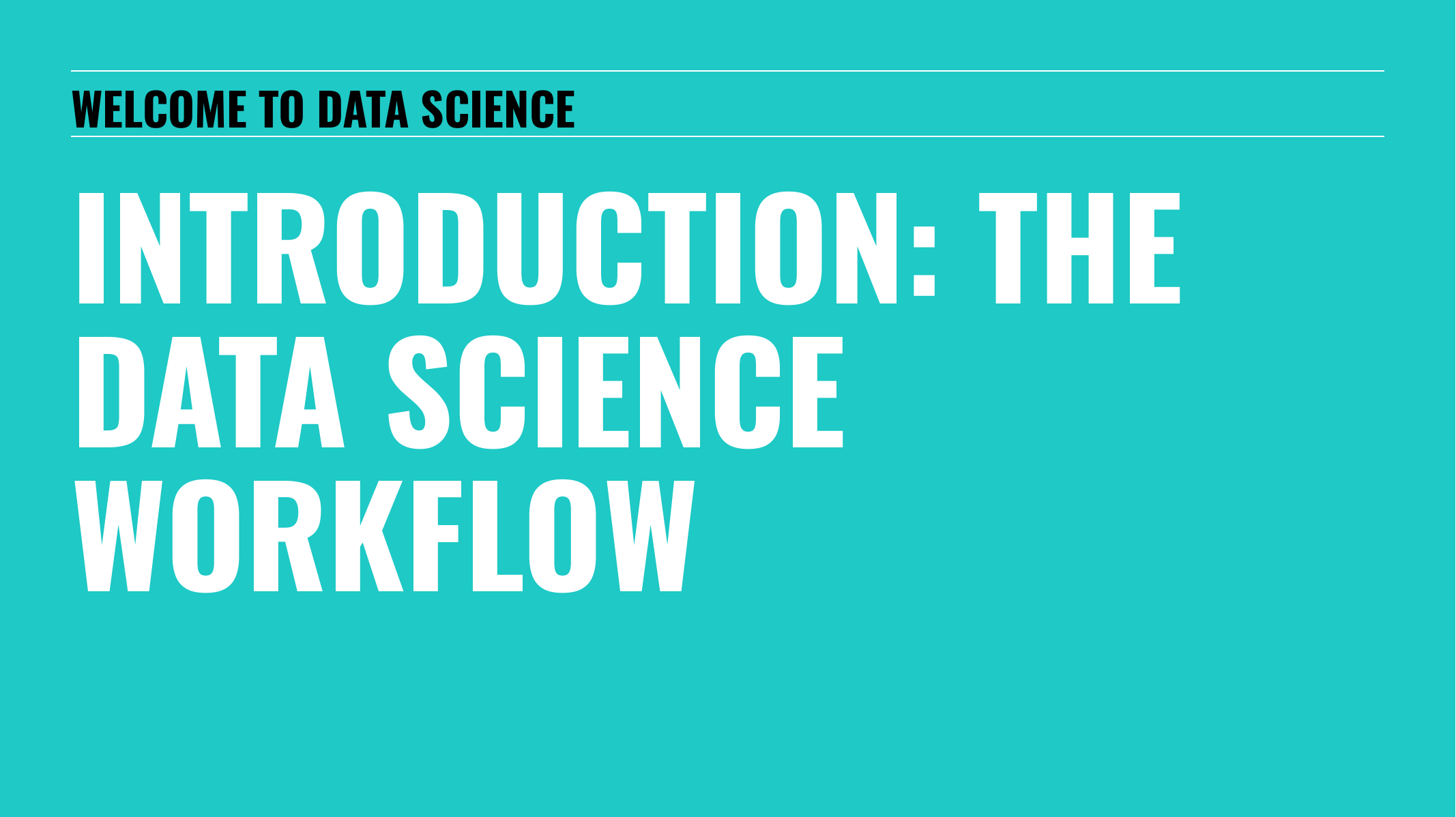

WELCOME TO DATA SCIENCE

INTRODUCTION: THE DATA SCIENCE WORKFLOW